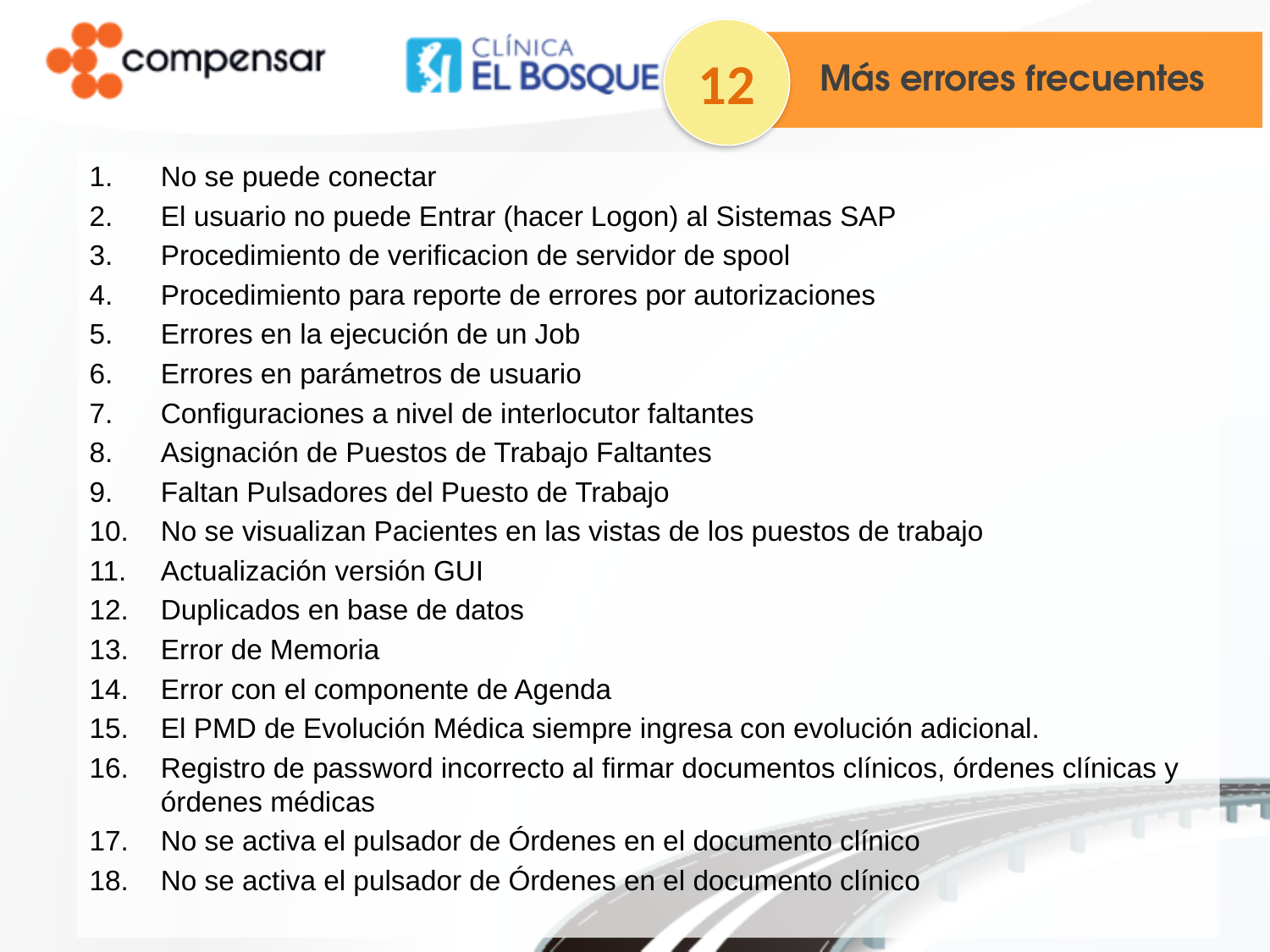

12
Más errores frecuentes
No se puede conectar
El usuario no puede Entrar (hacer Logon) al Sistemas SAP
Procedimiento de verificacion de servidor de spool
Procedimiento para reporte de errores por autorizaciones
Errores en la ejecución de un Job
Errores en parámetros de usuario
Configuraciones a nivel de interlocutor faltantes
Asignación de Puestos de Trabajo Faltantes
Faltan Pulsadores del Puesto de Trabajo
No se visualizan Pacientes en las vistas de los puestos de trabajo
Actualización versión GUI
Duplicados en base de datos
Error de Memoria
Error con el componente de Agenda
El PMD de Evolución Médica siempre ingresa con evolución adicional.
Registro de password incorrecto al firmar documentos clínicos, órdenes clínicas y órdenes médicas
No se activa el pulsador de Órdenes en el documento clínico
No se activa el pulsador de Órdenes en el documento clínico